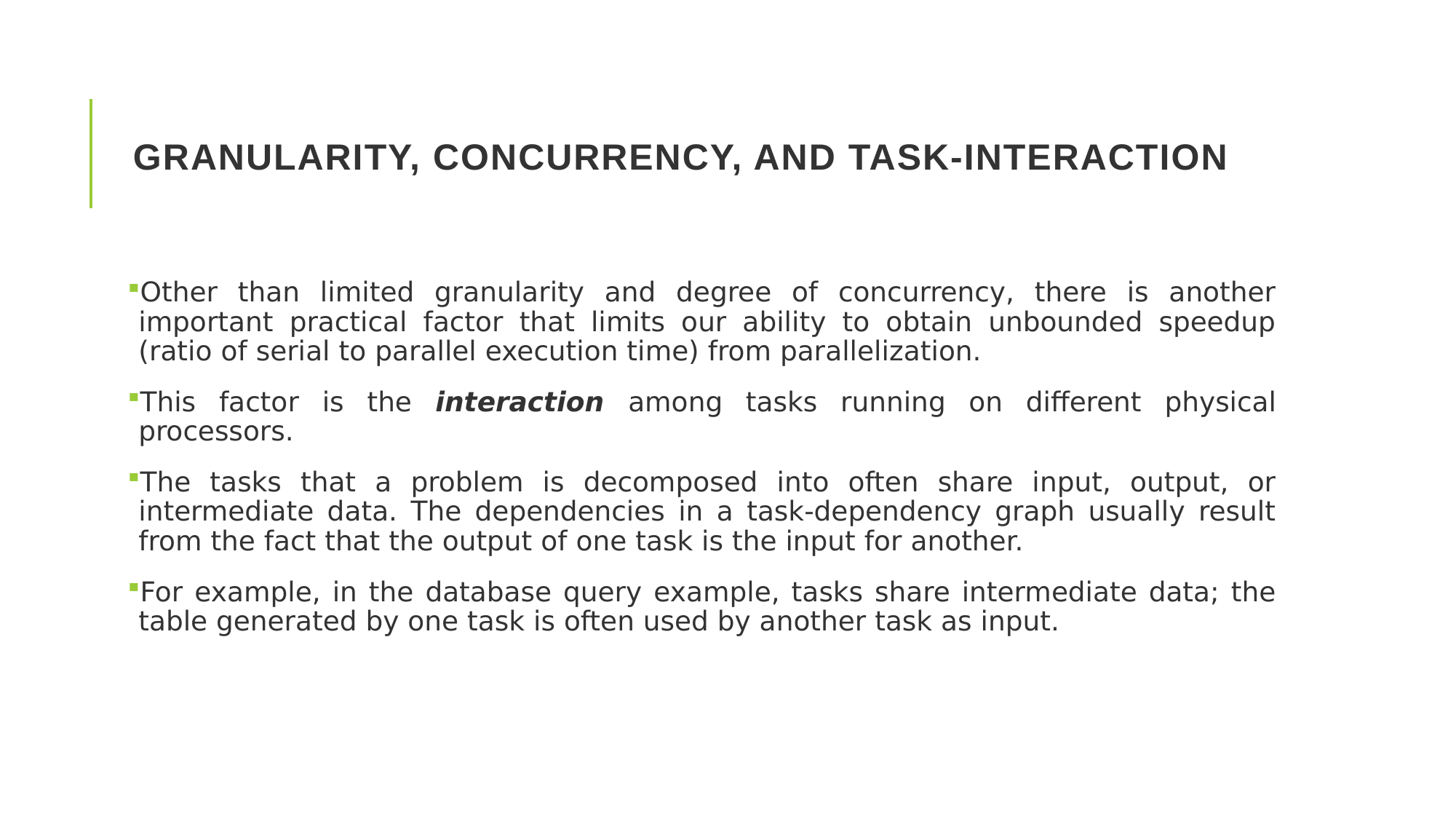

# Granularity, Concurrency, and Task-Interaction
Other than limited granularity and degree of concurrency, there is another important practical factor that limits our ability to obtain unbounded speedup (ratio of serial to parallel execution time) from parallelization.
This factor is the interaction among tasks running on different physical processors.
The tasks that a problem is decomposed into often share input, output, or intermediate data. The dependencies in a task-dependency graph usually result from the fact that the output of one task is the input for another.
For example, in the database query example, tasks share intermediate data; the table generated by one task is often used by another task as input.